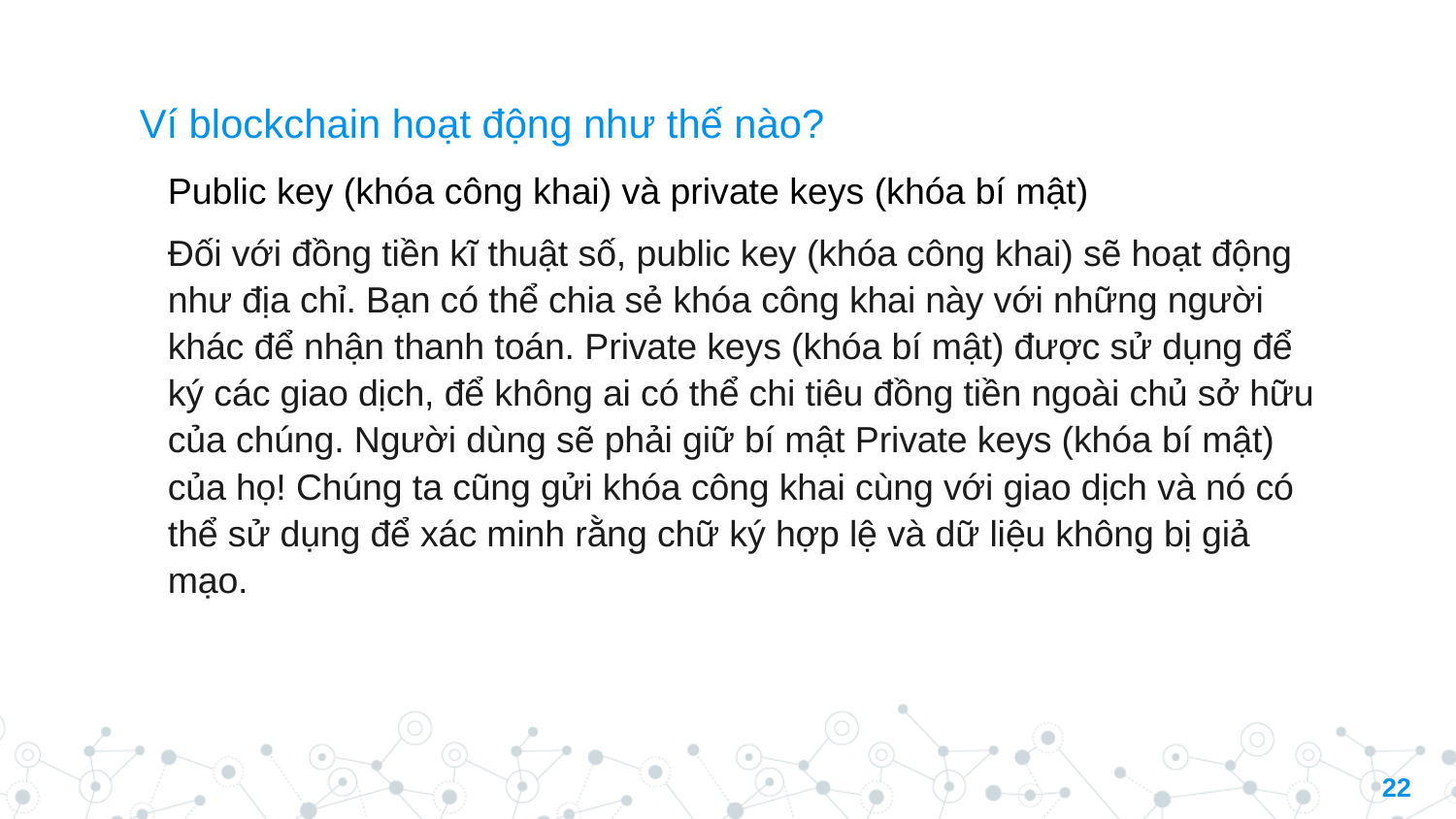

# Ví blockchain hoạt động như thế nào?
Public key (khóa công khai) và private keys (khóa bí mật)
Đối với đồng tiền kĩ thuật số, public key (khóa công khai) sẽ hoạt động như địa chỉ. Bạn có thể chia sẻ khóa công khai này với những người khác để nhận thanh toán. Private keys (khóa bí mật) được sử dụng để ký các giao dịch, để không ai có thể chi tiêu đồng tiền ngoài chủ sở hữu của chúng. Người dùng sẽ phải giữ bí mật Private keys (khóa bí mật) của họ! Chúng ta cũng gửi khóa công khai cùng với giao dịch và nó có thể sử dụng để xác minh rằng chữ ký hợp lệ và dữ liệu không bị giả mạo.
22